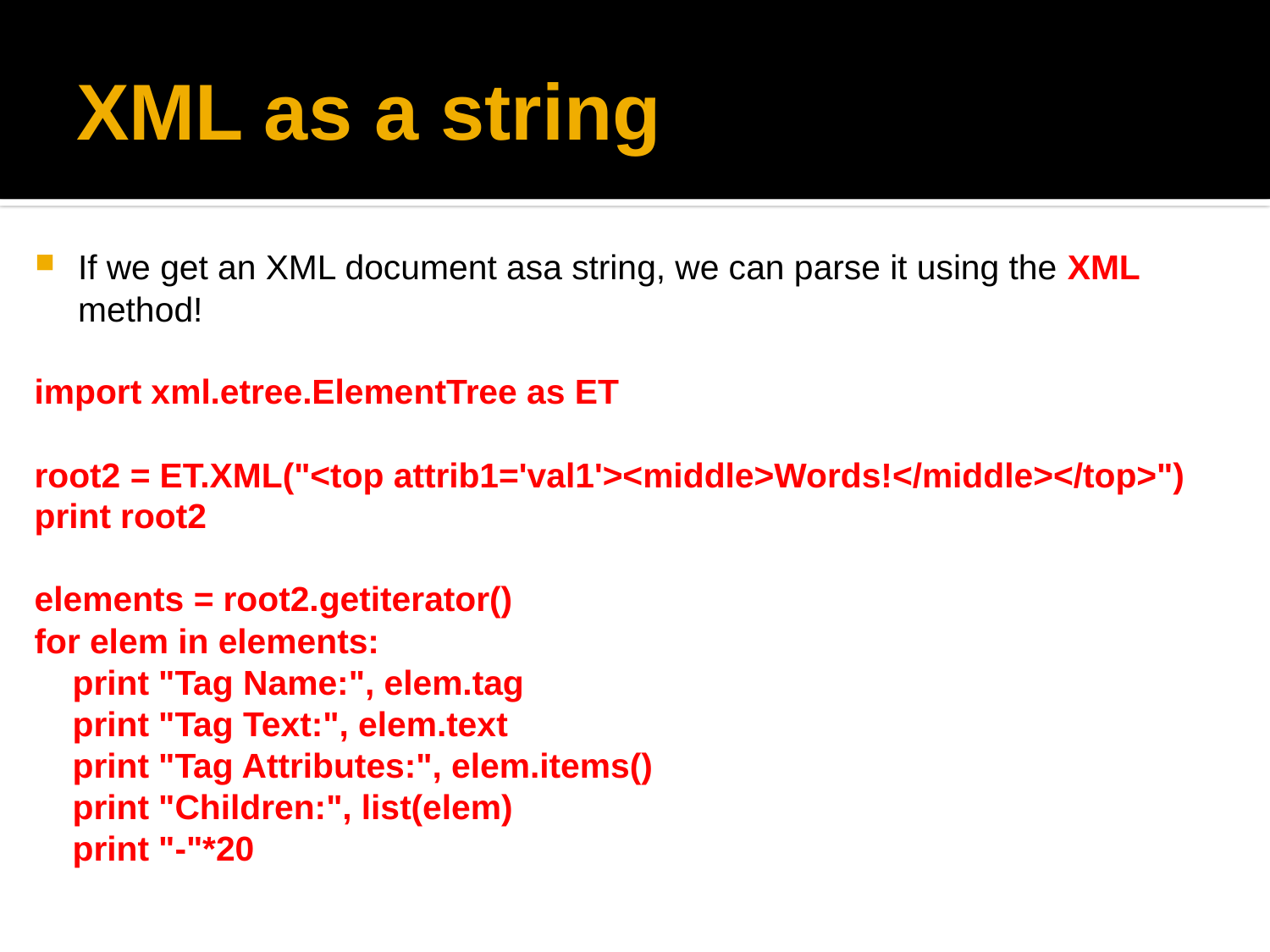

# XML as a string
If we get an XML document asa string, we can parse it using the XML method!

import xml.etree.ElementTree as ET

root2 = ET.XML("<top attrib1='val1'><middle>Words!</middle></top>")
print root2

elements = root2.getiterator()
for elem in elements:
    print "Tag Name:", elem.tag
    print "Tag Text:", elem.text
    print "Tag Attributes:", elem.items()
    print "Children:", list(elem)
    print "-"*20